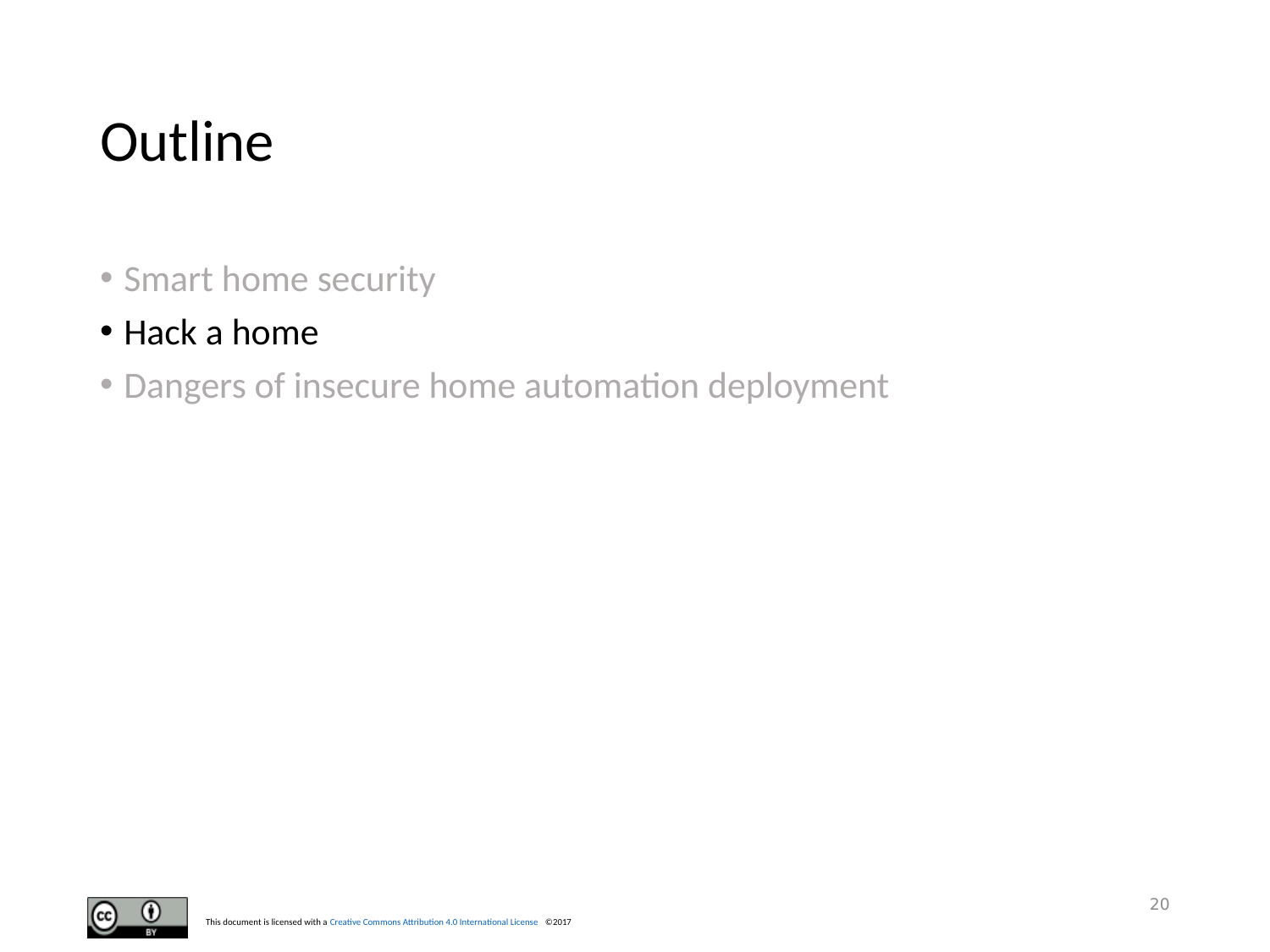

# Outline
Smart home security
Hack a home
Dangers of insecure home automation deployment
20